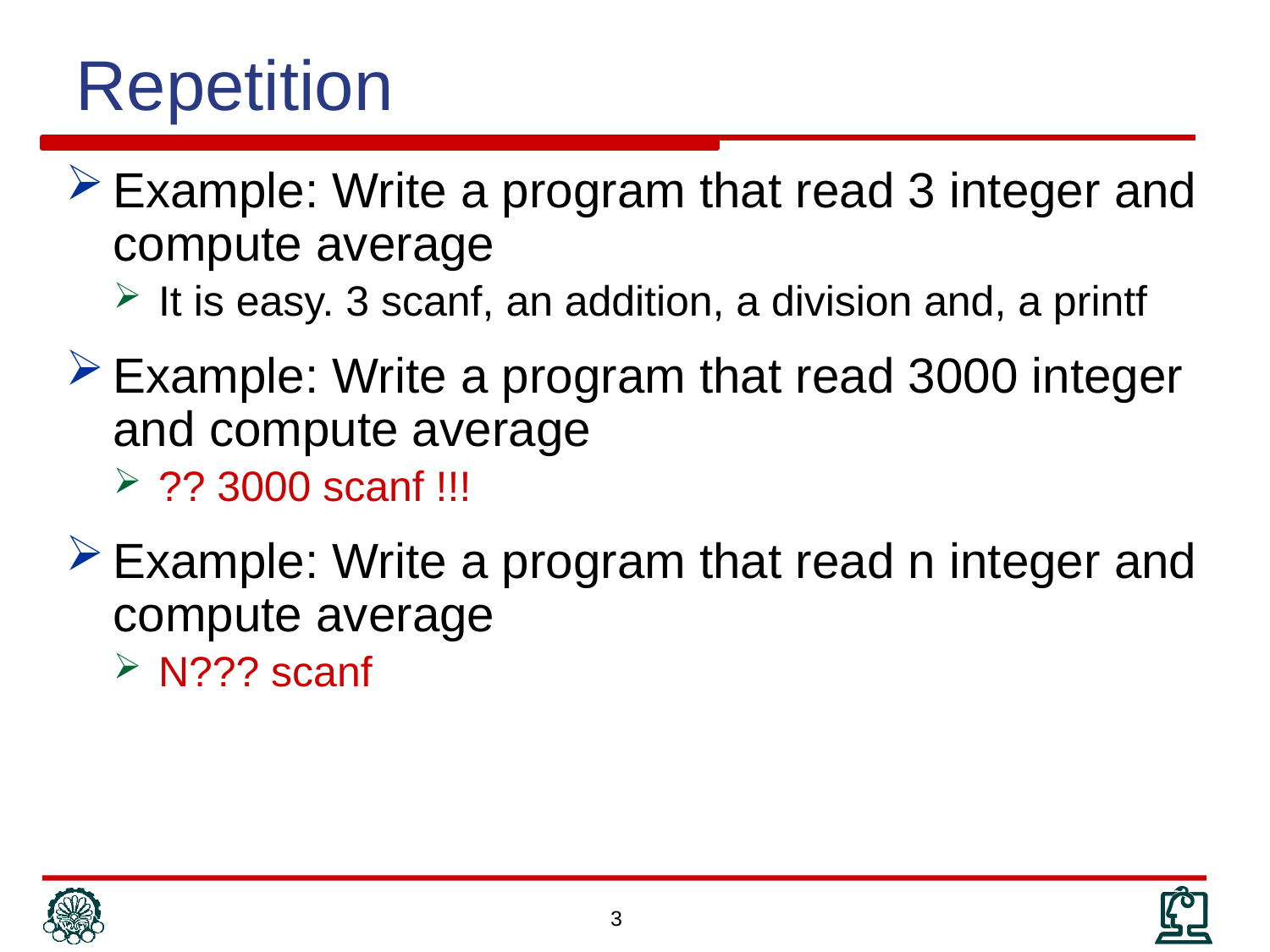

Repetition
Example: Write a program that read 3 integer and compute average
It is easy. 3 scanf, an addition, a division and, a printf
Example: Write a program that read 3000 integer and compute average
?? 3000 scanf !!!
Example: Write a program that read n integer and compute average
N??? scanf
3